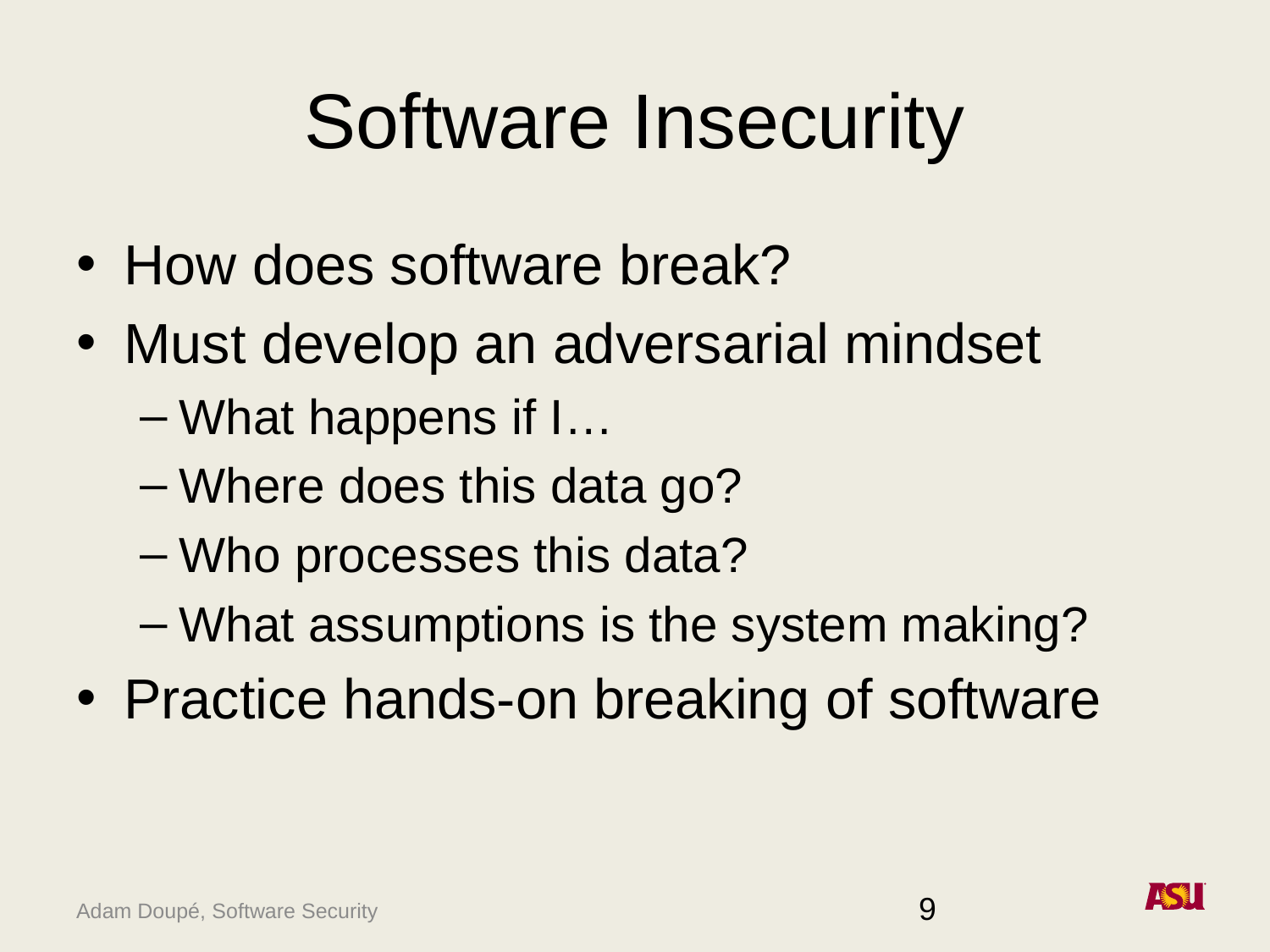

# Software Insecurity
How does software break?
Must develop an adversarial mindset
What happens if I…
Where does this data go?
Who processes this data?
What assumptions is the system making?
Practice hands-on breaking of software
9